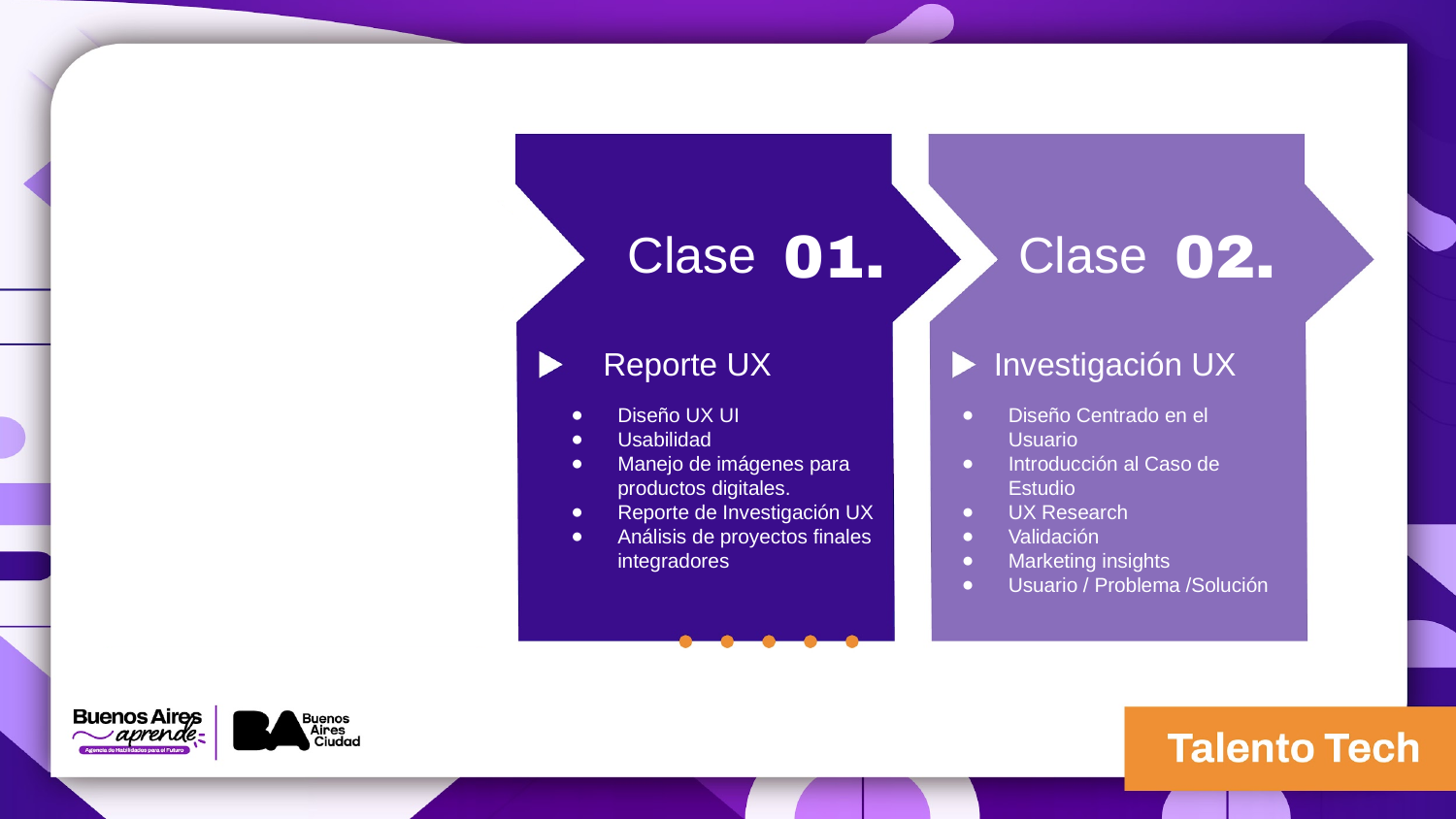

01.
02.
Clase
Clase
Reporte UX
Investigación UX
Diseño UX UI
Usabilidad
Manejo de imágenes para productos digitales.
Reporte de Investigación UX
Análisis de proyectos finales integradores

Diseño Centrado en el Usuario
Introducción al Caso de Estudio
UX Research
Validación
Marketing insights
Usuario / Problema /Solución